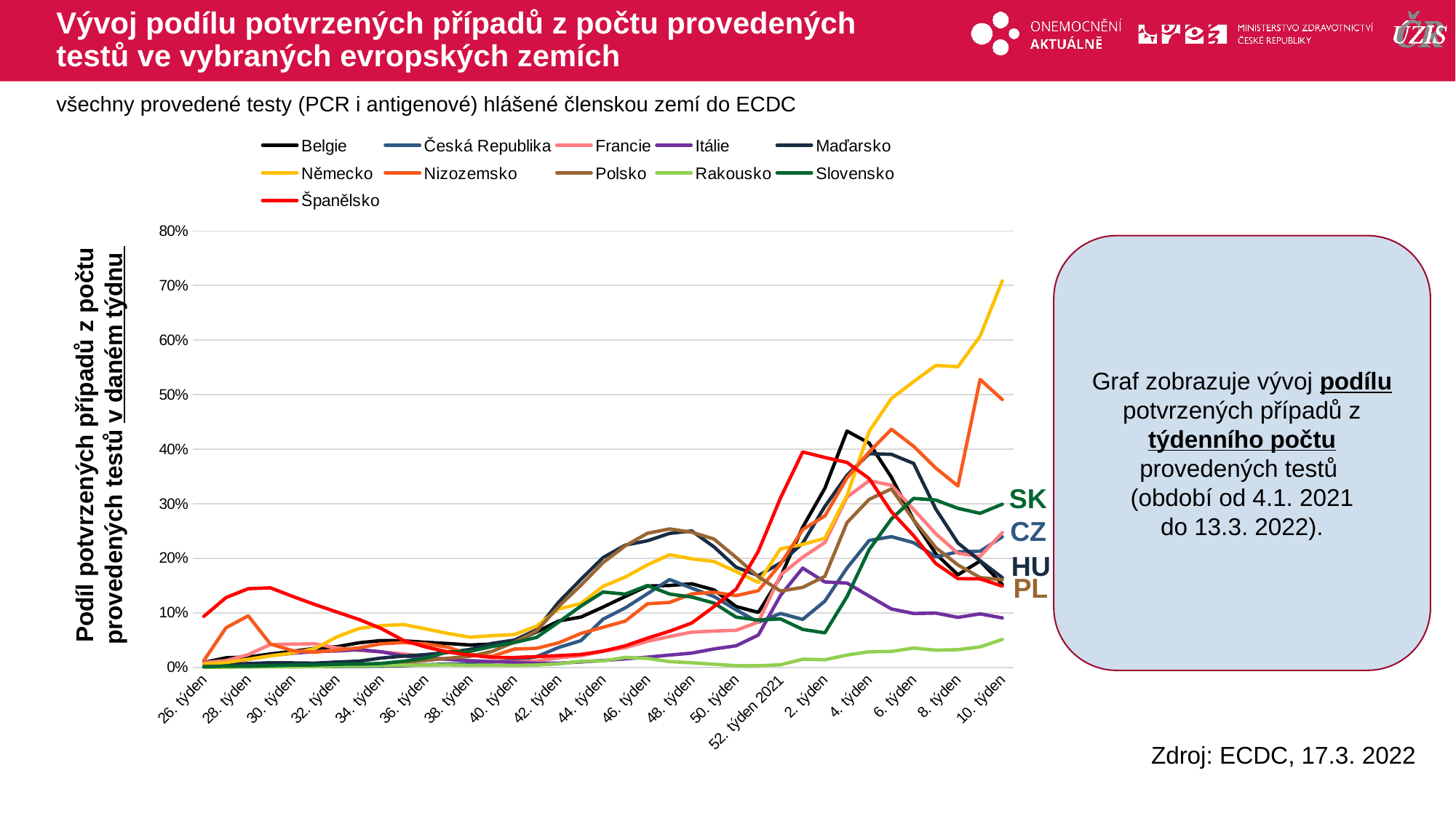

# Vývoj podílu potvrzených případů z počtu provedených testů ve vybraných evropských zemích
všechny provedené testy (PCR i antigenové) hlášené členskou zemí do ECDC

### Chart

| Category | Belgie | Česká Republika | Francie | Itálie | Maďarsko | Německo | Nizozemsko | Polsko | Rakousko | Slovensko | Španělsko |
|---|---|---|---|---|---|---|---|---|---|---|---|
| 26. týden | 0.008986769355778912 | 0.0011517058156047645 | 0.008774363930379201 | 0.004661738590279001 | 0.004616514531528696 | 0.005982242014103539 | 0.012664570792401693 | 0.0021344901189314447 | 0.00013166365240795764 | 0.0010677334676159702 | 0.09356379895276017 |
| 27. týden | 0.01759089291400528 | 0.0025317255698706067 | 0.012407202619028043 | 0.007549365680422737 | 0.005932112645893565 | 0.009050111342319651 | 0.07272784754805967 | 0.002011125835425263 | 0.0002684131283243138 | 0.0024285447412665793 | 0.1280161589175271 |
| 28. týden | 0.018972151244295528 | 0.0022194270819700136 | 0.023378893884813186 | 0.014702685180351015 | 0.007010807429298703 | 0.014866828877965936 | 0.09451337884621606 | 0.00234335125307821 | 0.000644387831560018 | 0.0022151018431707894 | 0.14424354125762867 |
| 29. týden | 0.024622415215268364 | 0.0018728172958068549 | 0.042076159564349735 | 0.021810923708428107 | 0.008526866055360356 | 0.02109535568255622 | 0.04283129374791676 | 0.002814312571740183 | 0.0009023068491608689 | 0.003176537574044292 | 0.14580747209344558 |
| 30. týden | 0.029400039085401602 | 0.001577076119412867 | 0.04261826373245538 | 0.02589878301806666 | 0.0082225220016702 | 0.026386701007427266 | 0.030733414462694352 | 0.003483765110247946 | 0.0010093815667241268 | 0.004136361387363317 | 0.13012764451968398 |
| 31. týden | 0.03478503010516206 | 0.0016438917737086635 | 0.04330574317333343 | 0.0291049305922015 | 0.0077855040313979775 | 0.034347196358369546 | 0.027825907177032018 | 0.0038001043022869918 | 0.0013509894053988735 | 0.0044324937503938825 | 0.11537149524558962 |
| 32. týden | 0.03796190730721225 | 0.0017273342910188042 | 0.03569182829806602 | 0.030168994413407823 | 0.009849362688296639 | 0.0559922615160584 | 0.031657769141141545 | 0.004728072247560554 | 0.0022830970728304483 | 0.0057273653111229875 | 0.10140134353307072 |
| 33. týden | 0.04512605343608583 | 0.001931985790556121 | 0.031057260114972538 | 0.03249786424397101 | 0.011483342639121534 | 0.07134182709236064 | 0.035897827627619984 | 0.005027483576886982 | 0.0029097161791043053 | 0.005953637259040382 | 0.08785429107090768 |
| 34. týden | 0.04923493322451143 | 0.002339778359177249 | 0.028494347519878557 | 0.028545261683475664 | 0.01714011189114634 | 0.07660086268887911 | 0.04322695301987388 | 0.006241723521075497 | 0.0034908972523427415 | 0.007317094908335784 | 0.07116126479606977 |
| 35. týden | 0.048767781581577324 | 0.0031286782447349348 | 0.024630632269883723 | 0.021042945107875462 | 0.02065076044552496 | 0.07853138995777814 | 0.04555704046934742 | 0.008987552063239613 | 0.003979693916270844 | 0.011196375255355927 | 0.04945712315830335 |
| 36. týden | 0.04600237366899019 | 0.004950636008663613 | 0.019954781460228933 | 0.017090927706787506 | 0.02344409250449437 | 0.07053729956576683 | 0.04303910234789168 | 0.012670956577321677 | 0.004249195040470107 | 0.017050535120214604 | 0.03742936939965606 |
| 37. týden | 0.043773039436560086 | 0.006069964746751976 | 0.014879269519677944 | 0.014704162501385603 | 0.02738668835909309 | 0.0622606052931493 | 0.036923409141183784 | 0.016751379694115217 | 0.004621005609876609 | 0.028315500796283626 | 0.028219201564364985 |
| 38. týden | 0.04104262153091053 | 0.006373174604720942 | 0.012461365680182484 | 0.011971519873511522 | 0.0328770989135036 | 0.05536465837322551 | 0.024035884092889627 | 0.020444139194139194 | 0.0037184898056857522 | 0.029621302416296458 | 0.022476890946495635 |
| 39. týden | 0.042871446830841944 | 0.009849405756163257 | 0.010940178320000707 | 0.01044845076331779 | 0.044005792797945746 | 0.0582182462794245 | 0.020344820293002074 | 0.029341924839187968 | 0.004176748702601165 | 0.038364537541376954 | 0.01827956663933707 |
| 40. týden | 0.047695759737644554 | 0.013399795603918858 | 0.010219963646944673 | 0.009357560133540289 | 0.050057914636011974 | 0.060163033387719285 | 0.03361854114744397 | 0.04619761702662768 | 0.003490958978774347 | 0.04563000758693713 | 0.018092924108238494 |
| 41. týden | 0.06497147856915594 | 0.019520761849138944 | 0.011529827699139957 | 0.0074910717606066065 | 0.06887164558722715 | 0.07562733471275222 | 0.03493534066782474 | 0.06667839088803493 | 0.004273151173572563 | 0.055002372731586785 | 0.019715271624738767 |
| 42. týden | 0.08513971427111891 | 0.03660225336126672 | 0.017536007395283458 | 0.007661514574834367 | 0.11984589665911424 | 0.10700735697478218 | 0.045092924048912165 | 0.11175634569997235 | 0.006463230032737459 | 0.08315628955725485 | 0.021579293965994353 |
| 43. týden | 0.09223110686412891 | 0.04899559737323226 | 0.02132199938492684 | 0.010055359741531733 | 0.1613684569730952 | 0.11714679939063694 | 0.062254394775862025 | 0.15054810327419588 | 0.011246294633142253 | 0.1123544383475417 | 0.02372034956304619 |
| 44. týden | 0.11053915290717456 | 0.08841931100077113 | 0.02936101039378934 | 0.012635213007658156 | 0.20132975089940344 | 0.14852210969977966 | 0.07359871846215459 | 0.19202110339815676 | 0.011862362084110846 | 0.1380862643216627 | 0.029872865122659086 |
| 45. týden | 0.13001104449909845 | 0.10899667932024398 | 0.03610796744224707 | 0.015584443334980205 | 0.2240597527926499 | 0.16559625467707575 | 0.08486858421417542 | 0.2228222939699312 | 0.018289901305118796 | 0.13431291607010357 | 0.039540935727257406 |
| 46. týden | 0.14918011582909665 | 0.135018478645921 | 0.04783037455995121 | 0.018730579694348833 | 0.23216177902514462 | 0.18791749455450596 | 0.1166082420730072 | 0.24583406029879135 | 0.016461207562456292 | 0.1500915177496267 | 0.053651732233653694 |
| 47. týden | 0.1501806002495567 | 0.1610638084744065 | 0.05662031042118435 | 0.02254600663238985 | 0.24564115866839603 | 0.2065311506165709 | 0.11914561593208362 | 0.2538265960672716 | 0.010562943044960632 | 0.1344196883707396 | 0.06628119075217223 |
| 48. týden | 0.15328191533145796 | 0.1452800028440219 | 0.06456792629800302 | 0.02619498048934903 | 0.2500945319435768 | 0.19903968439889544 | 0.1347846651774247 | 0.24777299622639223 | 0.008451281036108555 | 0.12895144785634807 | 0.08136388270280856 |
| 49. týden | 0.14208313349320545 | 0.1300078537800058 | 0.06662878764154725 | 0.0337676946006194 | 0.22101900279405715 | 0.19409105934421111 | 0.1376932960001886 | 0.23529259911104902 | 0.005784775023257732 | 0.11794603091433063 | 0.11138186056306182 |
| 50. týden | 0.11158259972570303 | 0.10551410098056904 | 0.06794247385107265 | 0.03958806439715754 | 0.18354848356468215 | 0.17572672495623146 | 0.13153783220289778 | 0.20158611181963143 | 0.0031485708829886035 | 0.09212574379834504 | 0.1433998238107224 |
| 51. týden | 0.10078891676861121 | 0.08278353370475353 | 0.08319643946218093 | 0.059289441982312355 | 0.1683164376883972 | 0.15575593936872675 | 0.1406693427160249 | 0.16609146146957882 | 0.003068613133177894 | 0.08678428401342136 | 0.2130233281615315 |
| 52. týden 2021 | 0.1658829570319741 | 0.09883589605152249 | 0.16929061897830538 | 0.1319750628266189 | 0.19135301019947648 | 0.21733263644068326 | 0.18940629272907486 | 0.1400357793171434 | 0.004775366606207316 | 0.08884139552976208 | 0.31062453486543723 |
| 1. týden 2022 | 0.25704743061480095 | 0.08795198771604591 | 0.20191556692272886 | 0.18200088173885556 | 0.22770981837868495 | 0.22544686463013697 | 0.2526019529826917 | 0.14660029373219902 | 0.01498984818703231 | 0.06960064650818237 | 0.3949459572940419 |
| 2. týden | 0.32831929899339335 | 0.12136886320553825 | 0.22901896117841777 | 0.15665536275805944 | 0.2949646576188617 | 0.23669970577436078 | 0.277641447995622 | 0.1668421849338592 | 0.013950541384891409 | 0.06335387420754443 | 0.3847659486793602 |
| 3. týden | 0.43328046494604094 | 0.1822743162187278 | 0.3121006782952316 | 0.15447227220385812 | 0.3523129115341122 | 0.31526730919724866 | 0.34742208098929955 | 0.26552017005285683 | 0.022645475044614876 | 0.12973915903604552 | 0.3756953736756868 |
| 4. týden | 0.41114799118319645 | 0.23272490099814797 | 0.3423484752037503 | 0.13063732109100729 | 0.39168989017060096 | 0.43293797755473257 | 0.39495797540611416 | 0.30805804850105023 | 0.028675221549419844 | 0.2159361316289973 | 0.34604000654143063 |
| 5. týden | 0.34848527515107824 | 0.2396382087010244 | 0.3338709035949163 | 0.10703799852434205 | 0.39053801475169325 | 0.492982235380916 | 0.43657261521930885 | 0.32726372532871495 | 0.029196519571732745 | 0.27208236677884146 | 0.2851722502803724 |
| 6. týden | 0.2704093448937705 | 0.2286528085730103 | 0.28941657268452214 | 0.09878487037681204 | 0.3739528398421248 | 0.5238644705754055 | 0.4053744217737305 | 0.2703328045063192 | 0.03541004984616915 | 0.3097985765413656 | 0.24151906033871698 |
| 7. týden | 0.208257923035259 | 0.2024868067736314 | 0.24508426908678613 | 0.09959599182122711 | 0.290394024887217 | 0.5536082881885405 | 0.3654921194429138 | 0.21960378876622533 | 0.03154650707695931 | 0.30674374178675495 | 0.19042243827314917 |
| 8. týden | 0.16973246049866875 | 0.21188353226791756 | 0.20902737553528114 | 0.0916854485487862 | 0.22802537343973808 | 0.5511936594509951 | 0.33256720520967126 | 0.18787704109747963 | 0.03252319497781654 | 0.2915967975023933 | 0.1627092745803273 |
| 9. týden | 0.1950764296886295 | 0.2128231002705345 | 0.20348228750420164 | 0.09808036746505347 | 0.19537587021779396 | 0.6072769156408437 | 0.527924194488972 | 0.16463584687441044 | 0.037524326691875366 | 0.28242684915616184 | 0.16220203699979288 |
| 10. týden | 0.15226677462798788 | 0.2394066473343743 | 0.24714050751747849 | 0.09066787328884514 | 0.16460851287440884 | 0.7086126315789474 | 0.4911329466335047 | 0.16055372600283233 | 0.05117190186651994 | 0.29921086406784114 | 0.14907118975263448 |
Graf zobrazuje vývoj podílu potvrzených případů z týdenního počtu provedených testů
(období od 4.1. 2021
do 13.3. 2022).
Podíl potvrzených případů z počtu provedených testů v daném týdnu
SK
CZ
HU
PL
Zdroj: ECDC, 17.3. 2022